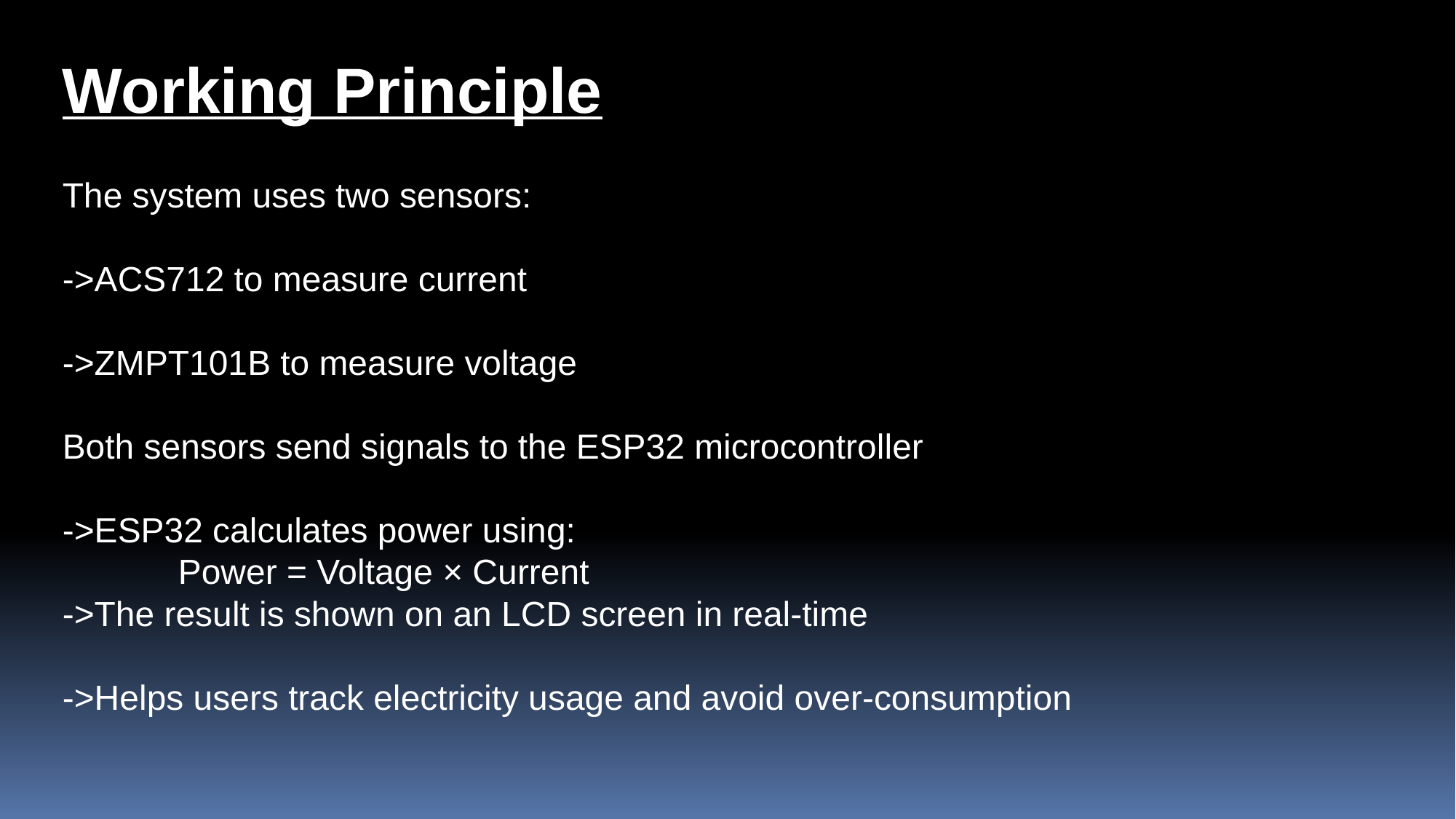

Working Principle
The system uses two sensors:

->ACS712 to measure current

->ZMPT101B to measure voltage

Both sensors send signals to the ESP32 microcontroller

->ESP32 calculates power using:
            Power = Voltage × Current
->The result is shown on an LCD screen in real-time

->Helps users track electricity usage and avoid over-consumption